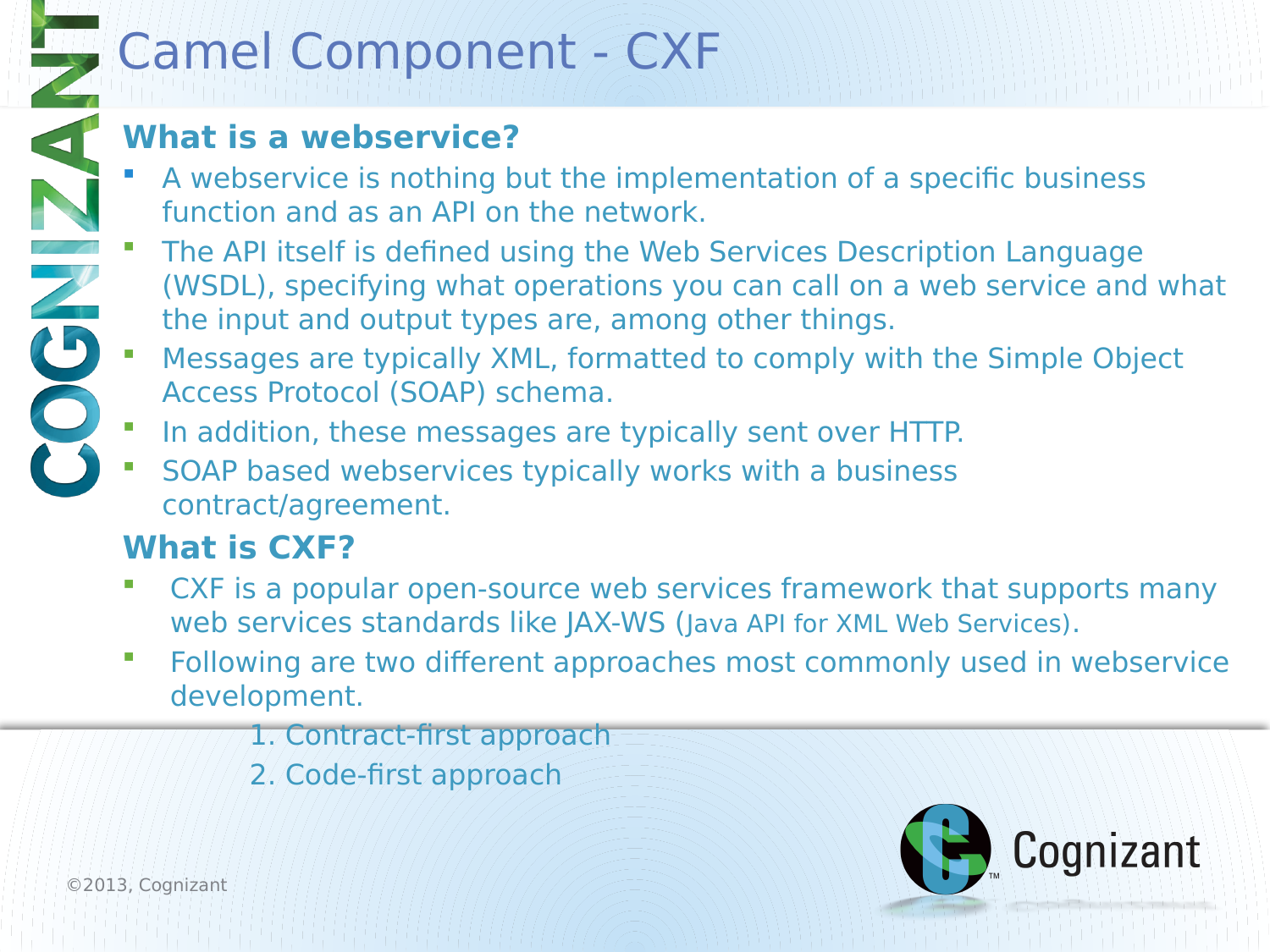

# Camel Component - CXF
What is a webservice?
A webservice is nothing but the implementation of a specific business function and as an API on the network.
The API itself is defined using the Web Services Description Language (WSDL), specifying what operations you can call on a web service and what the input and output types are, among other things.
Messages are typically XML, formatted to comply with the Simple Object Access Protocol (SOAP) schema.
In addition, these messages are typically sent over HTTP.
SOAP based webservices typically works with a business contract/agreement.
What is CXF?
CXF is a popular open-source web services framework that supports many web services standards like JAX-WS (Java API for XML Web Services).
Following are two different approaches most commonly used in webservice development.
	1. Contract-first approach
	2. Code-first approach